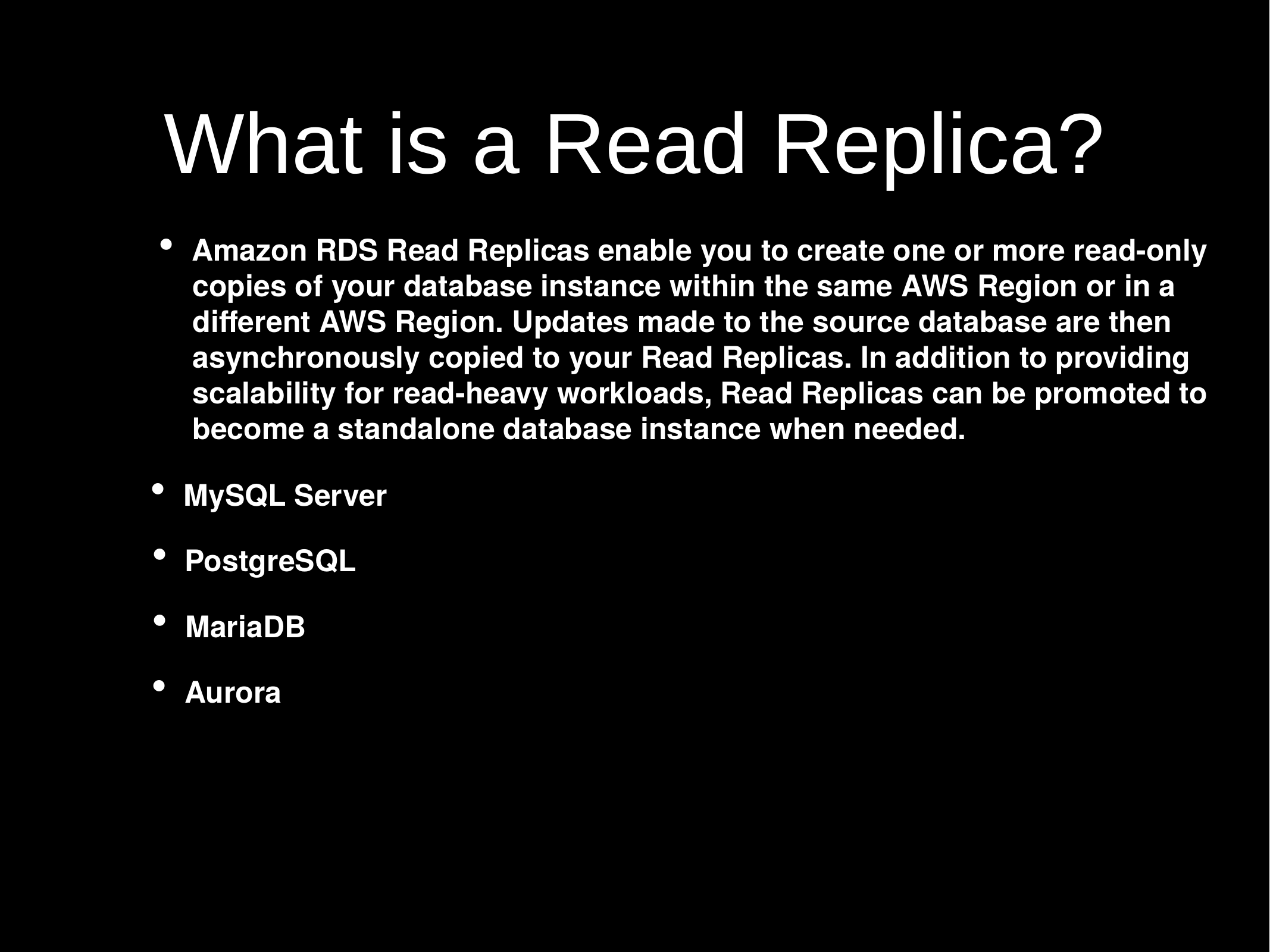

What is a Read Replica?
Amazon RDS Read Replicas enable you to create one or more read-only
    copies of your database instance within the same AWS Region or in a
    different AWS Region. Updates made to the source database are then
    asynchronously copied to your Read Replicas. In addition to providing
    scalability for read-heavy workloads, Read Replicas can be promoted to
    become a standalone database instance when needed.
MySQL Server
PostgreSQL
MariaDB
Aurora